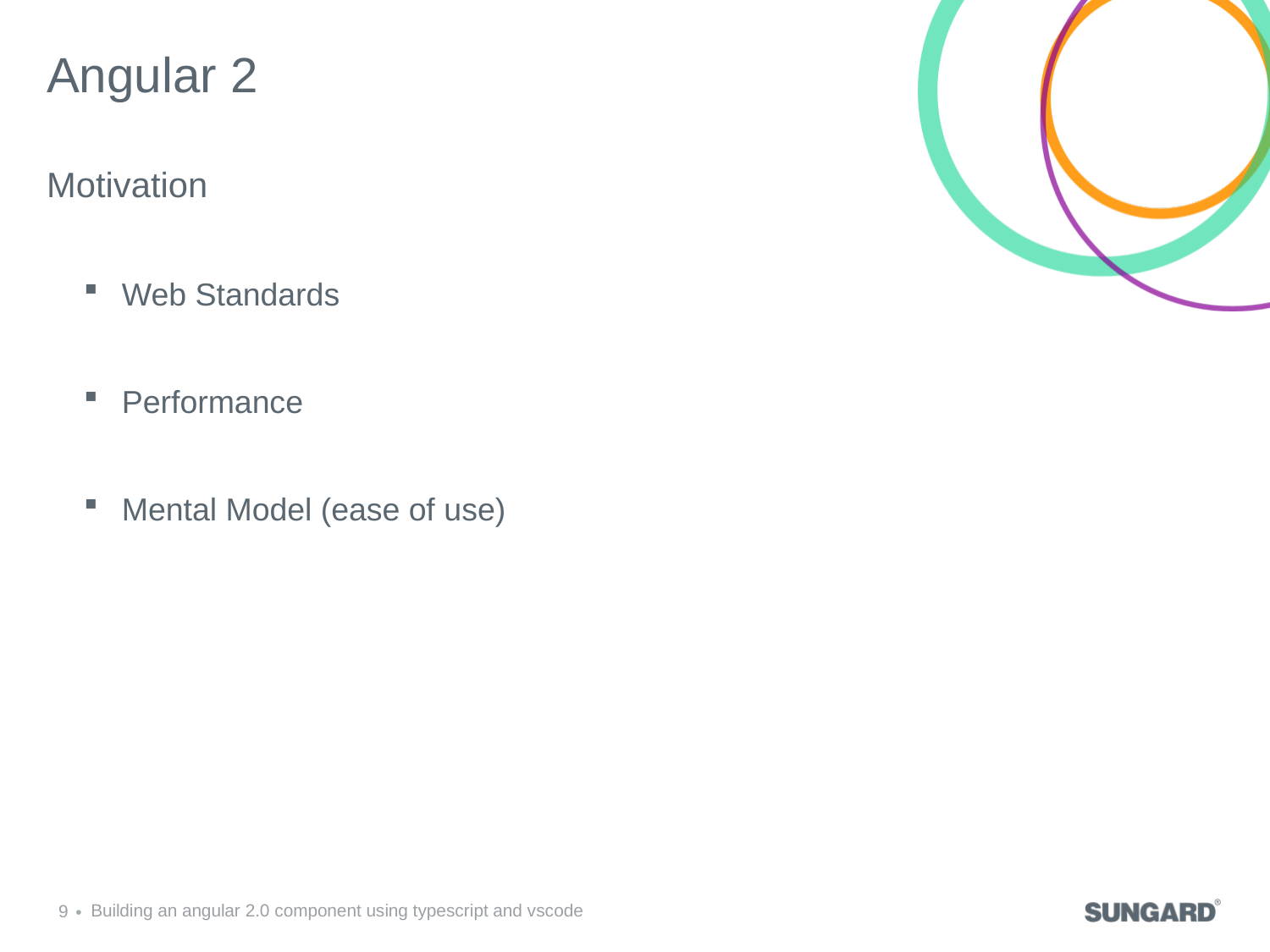

# Angular 2
Motivation

Web Standards

Performance

Mental Model (ease of use)

9
Building an angular 2.0 component using typescript and vscode